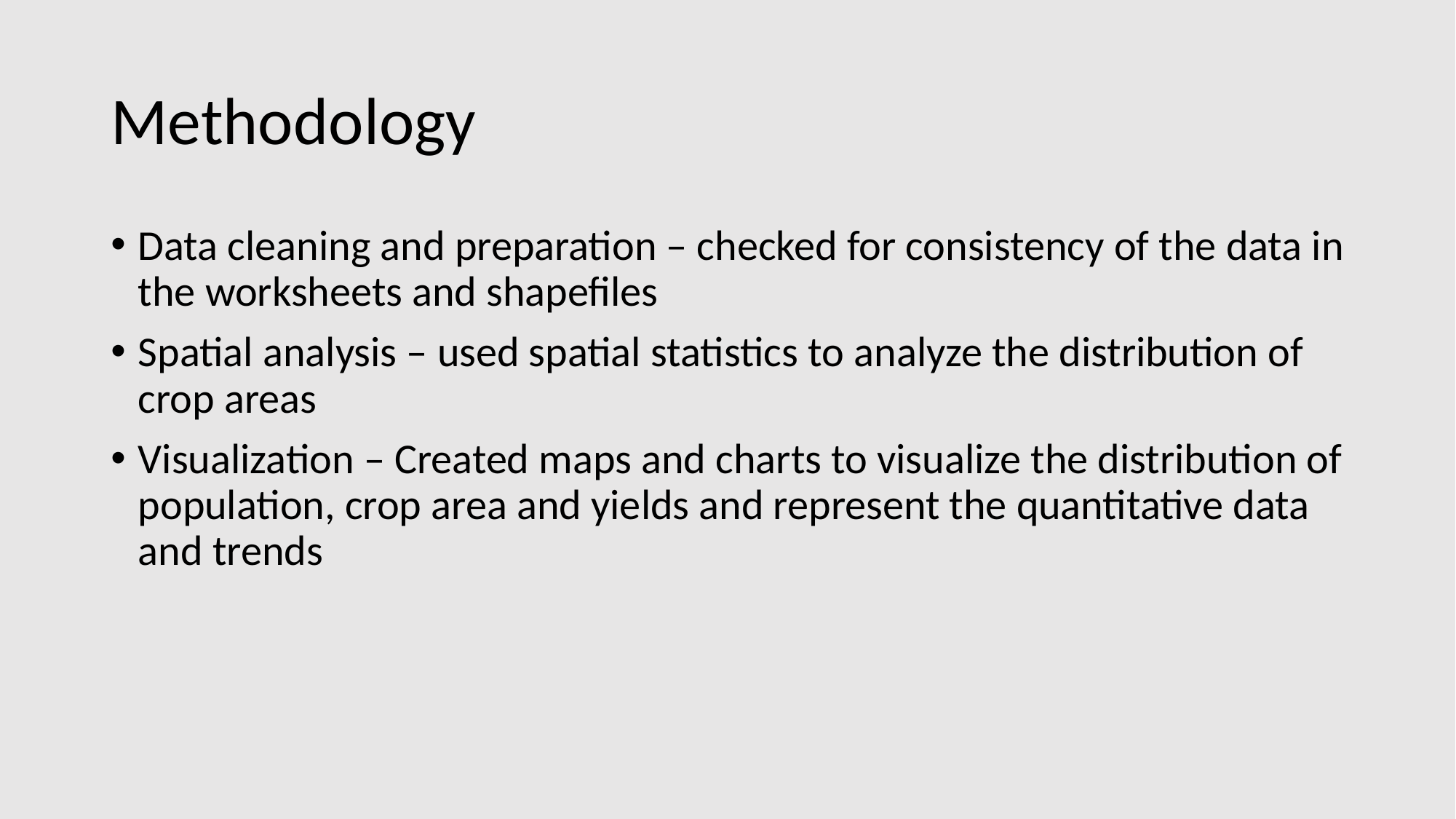

# Methodology
Data cleaning and preparation – checked for consistency of the data in the worksheets and shapefiles
Spatial analysis – used spatial statistics to analyze the distribution of crop areas
Visualization – Created maps and charts to visualize the distribution of population, crop area and yields and represent the quantitative data and trends